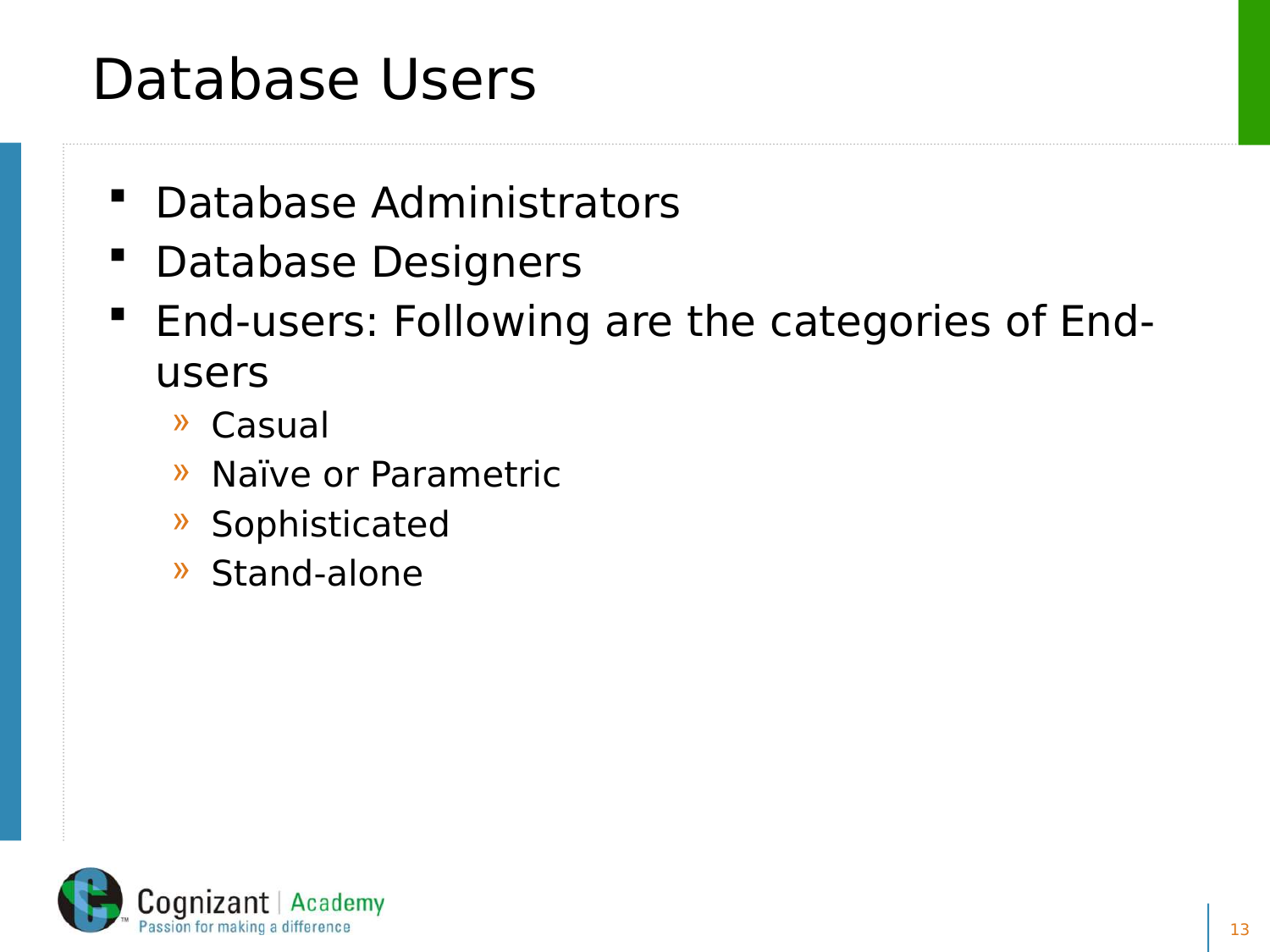

# Database Users
Database Administrators
Database Designers
End-users: Following are the categories of End-users
Casual
Naïve or Parametric
Sophisticated
Stand-alone
13